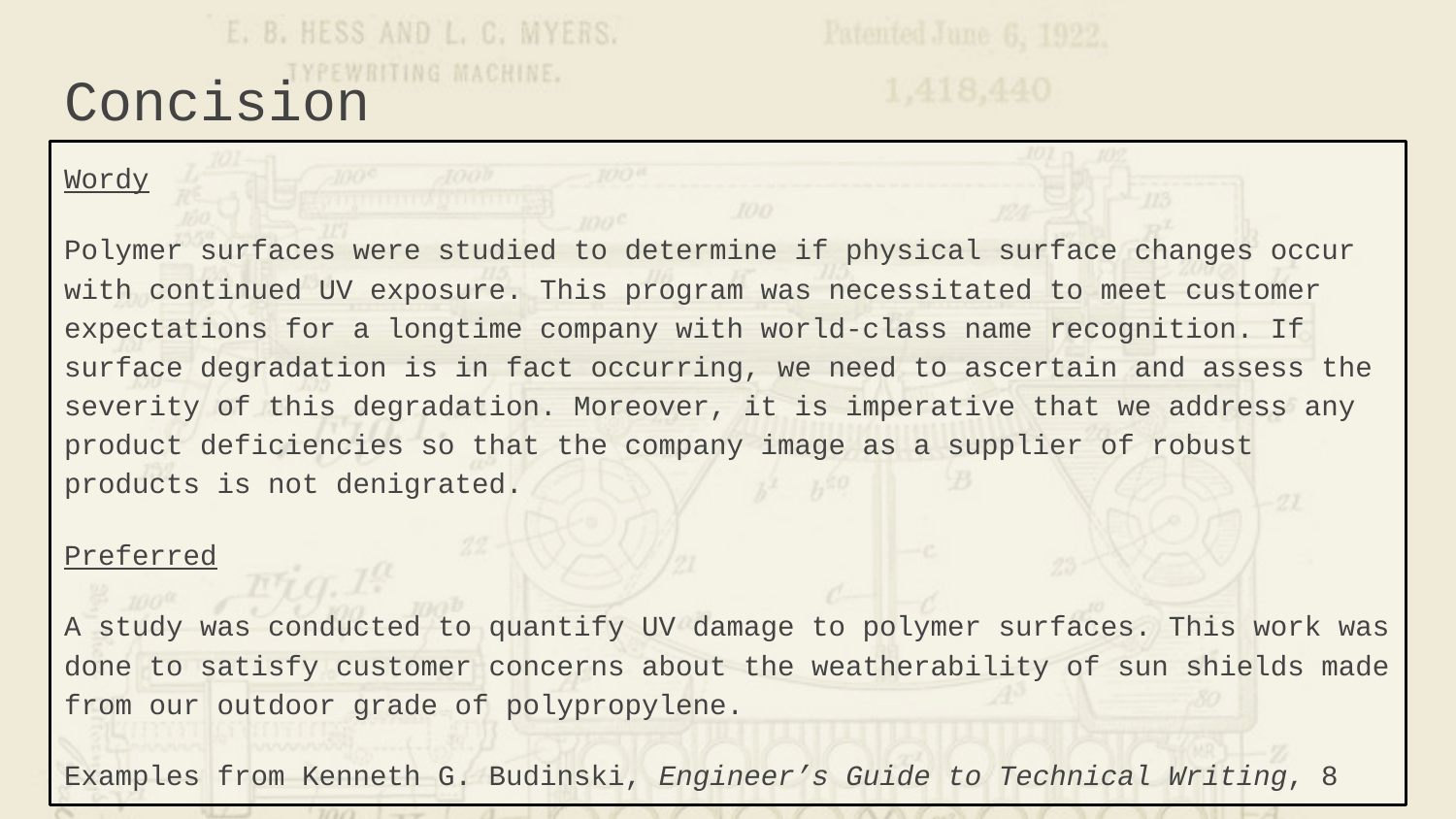

# Concision
Wordy
Polymer surfaces were studied to determine if physical surface changes occur with continued UV exposure. This program was necessitated to meet customer expectations for a longtime company with world-class name recognition. If surface degradation is in fact occurring, we need to ascertain and assess the severity of this degradation. Moreover, it is imperative that we address any product deficiencies so that the company image as a supplier of robust products is not denigrated.
Preferred
A study was conducted to quantify UV damage to polymer surfaces. This work was done to satisfy customer concerns about the weatherability of sun shields made from our outdoor grade of polypropylene.
Examples from Kenneth G. Budinski, Engineer’s Guide to Technical Writing, 8